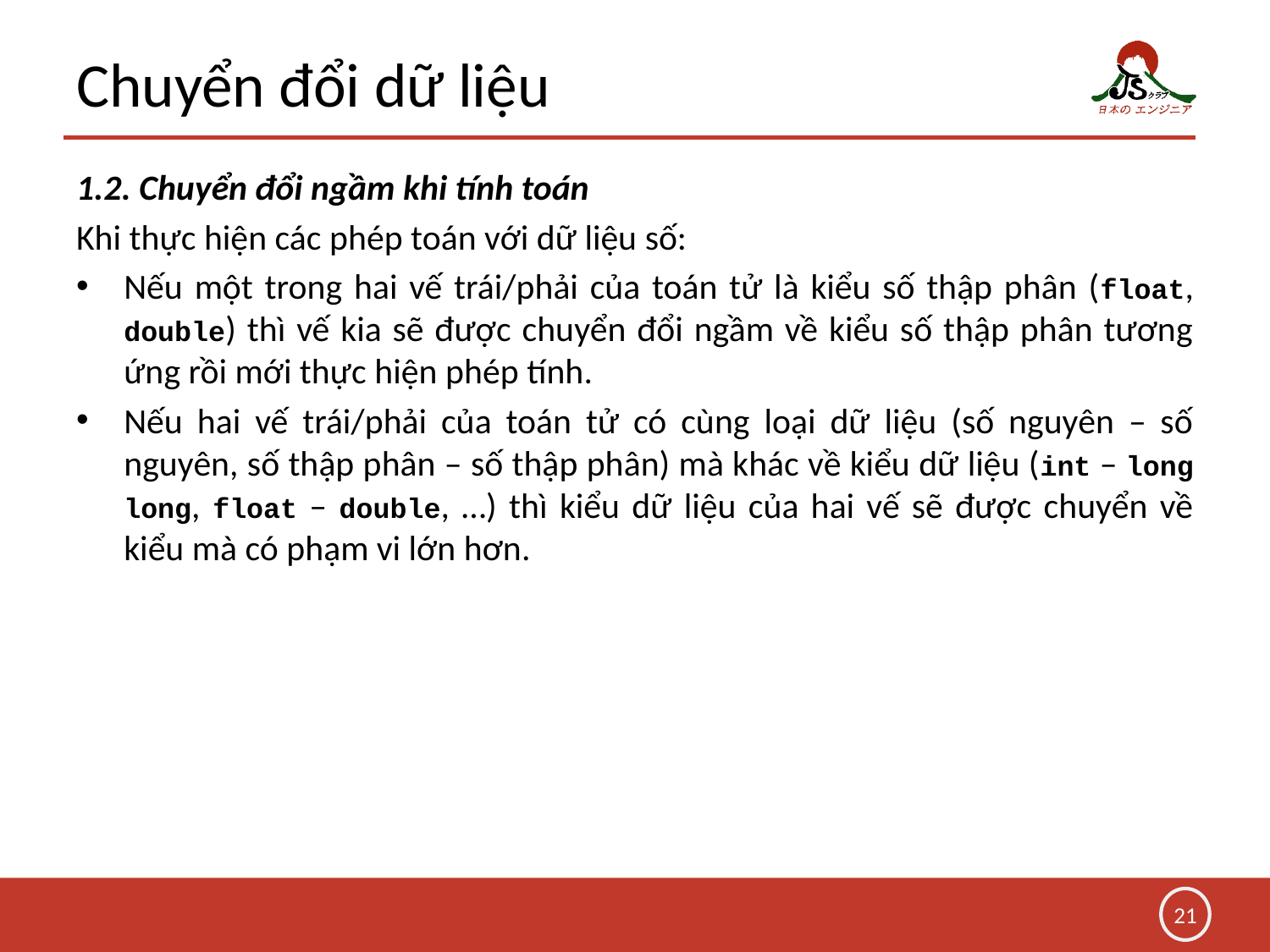

# Chuyển đổi dữ liệu
1.2. Chuyển đổi ngầm khi tính toán
Khi thực hiện các phép toán với dữ liệu số:
Nếu một trong hai vế trái/phải của toán tử là kiểu số thập phân (float, double) thì vế kia sẽ được chuyển đổi ngầm về kiểu số thập phân tương ứng rồi mới thực hiện phép tính.
Nếu hai vế trái/phải của toán tử có cùng loại dữ liệu (số nguyên – số nguyên, số thập phân – số thập phân) mà khác về kiểu dữ liệu (int – long long, float – double, …) thì kiểu dữ liệu của hai vế sẽ được chuyển về kiểu mà có phạm vi lớn hơn.